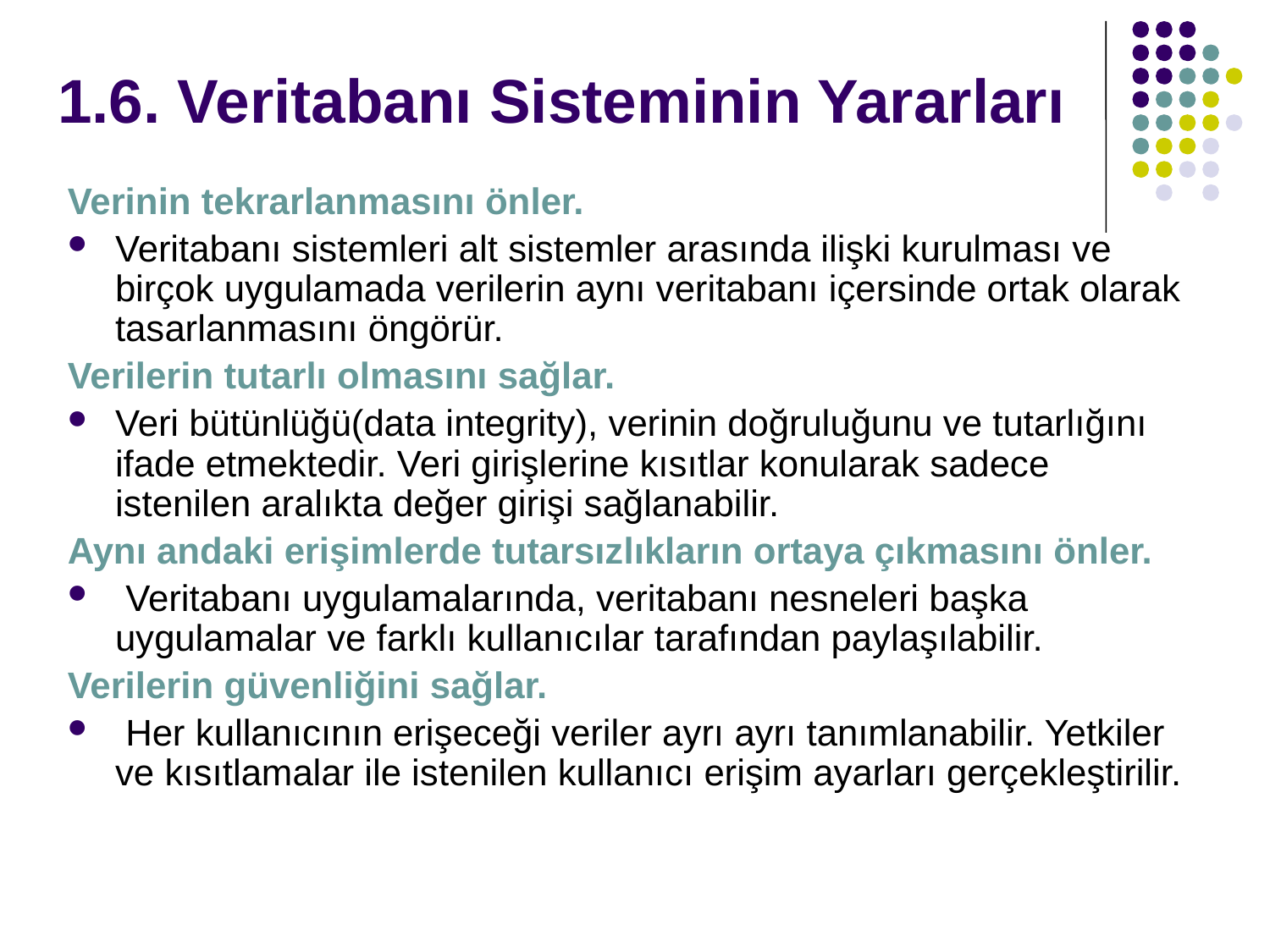

# 1.6. Veritabanı Sisteminin Yararları
Verinin tekrarlanmasını önler.
Veritabanı sistemleri alt sistemler arasında ilişki kurulması ve birçok uygulamada verilerin aynı veritabanı içersinde ortak olarak tasarlanmasını öngörür.
Verilerin tutarlı olmasını sağlar.
Veri bütünlüğü(data integrity), verinin doğruluğunu ve tutarlığını ifade etmektedir. Veri girişlerine kısıtlar konularak sadece istenilen aralıkta değer girişi sağlanabilir.
Aynı andaki erişimlerde tutarsızlıkların ortaya çıkmasını önler.
 Veritabanı uygulamalarında, veritabanı nesneleri başka uygulamalar ve farklı kullanıcılar tarafından paylaşılabilir.
Verilerin güvenliğini sağlar.
 Her kullanıcının erişeceği veriler ayrı ayrı tanımlanabilir. Yetkiler ve kısıtlamalar ile istenilen kullanıcı erişim ayarları gerçekleştirilir.